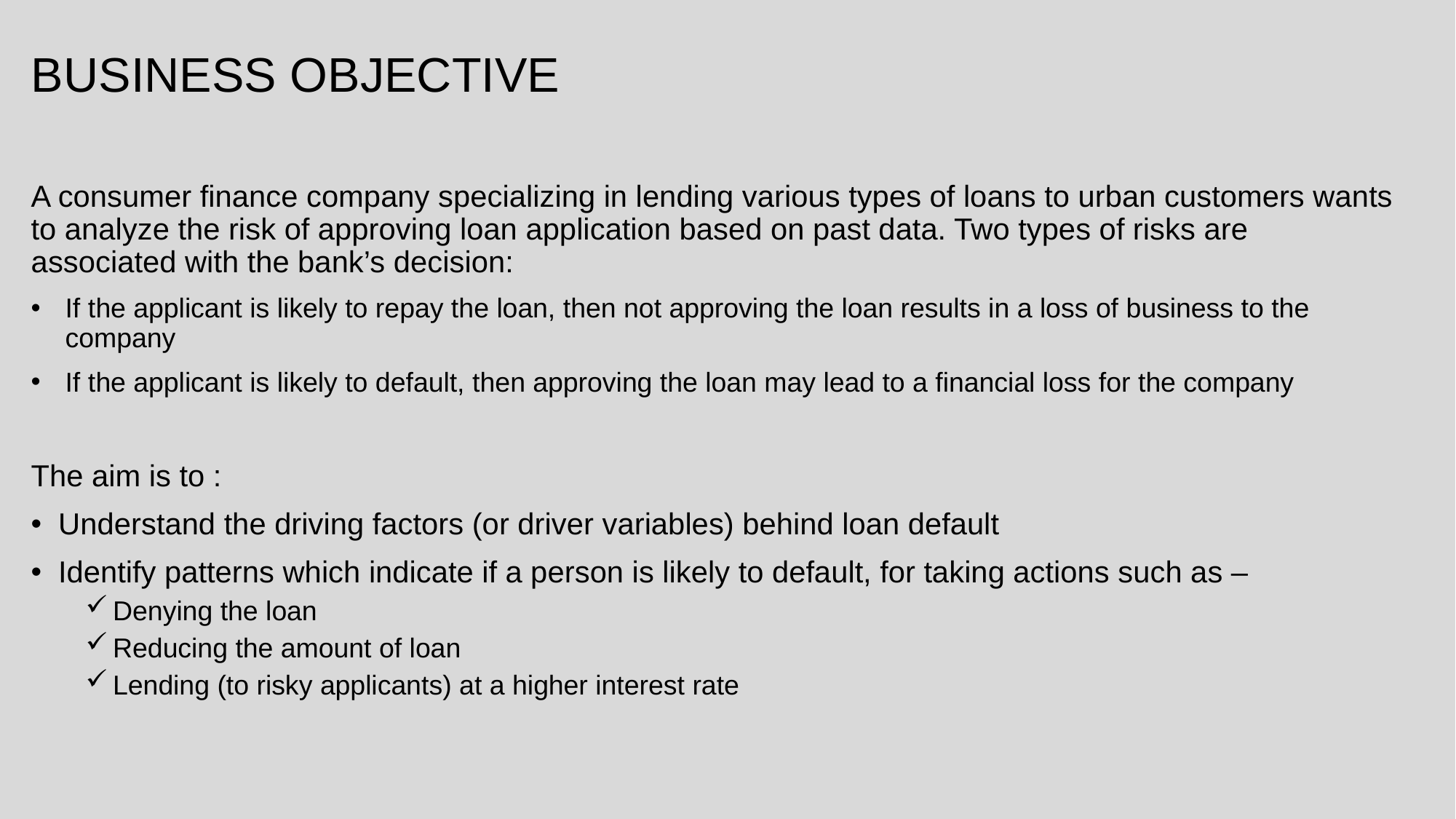

# Business Objective
A consumer finance company specializing in lending various types of loans to urban customers wants to analyze the risk of approving loan application based on past data. Two types of risks are associated with the bank’s decision:
If the applicant is likely to repay the loan, then not approving the loan results in a loss of business to the company
If the applicant is likely to default, then approving the loan may lead to a financial loss for the company

The aim is to :
Understand the driving factors (or driver variables) behind loan default
Identify patterns which indicate if a person is likely to default, for taking actions such as –
Denying the loan
Reducing the amount of loan
Lending (to risky applicants) at a higher interest rate